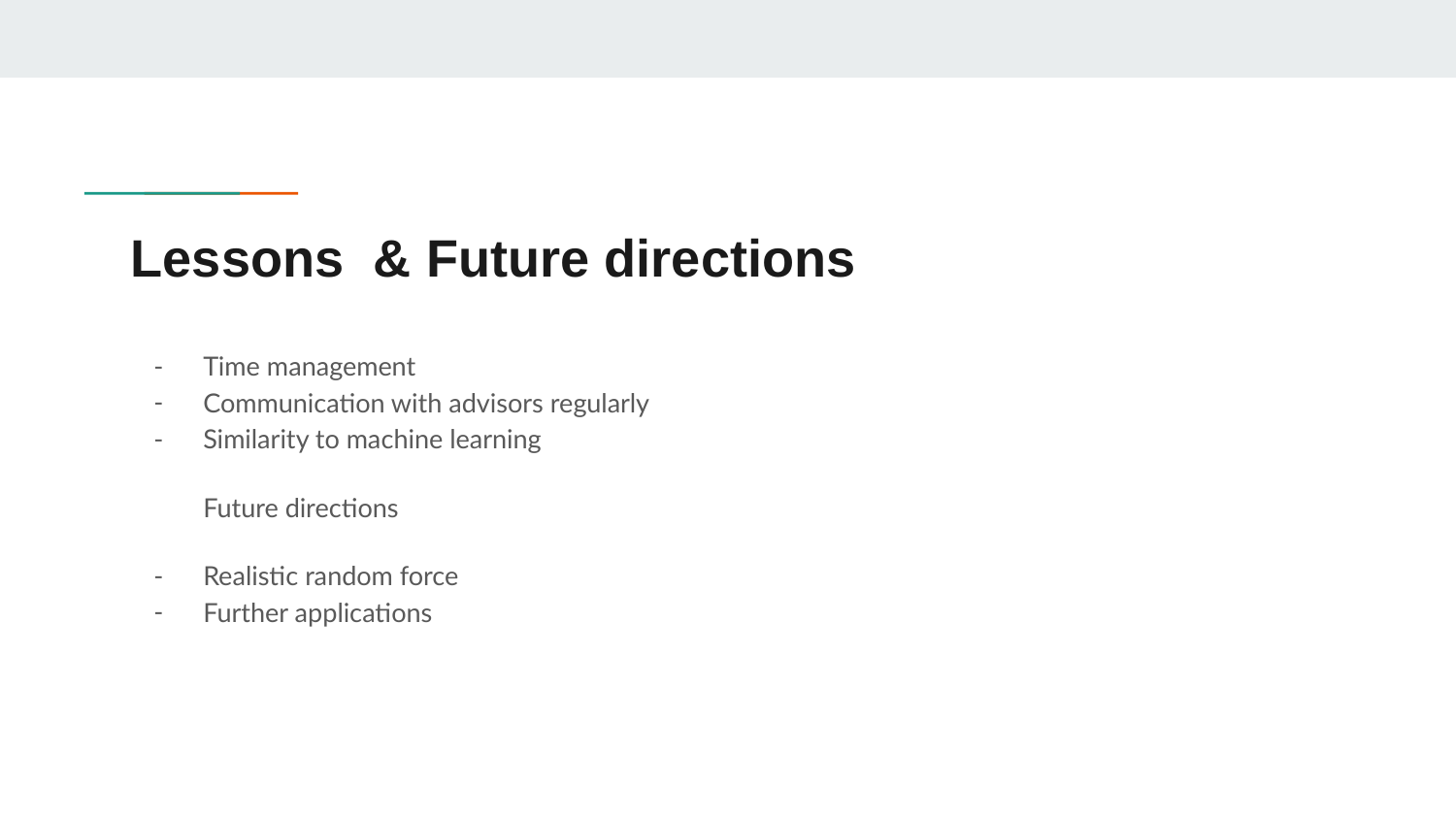

# Lessons  & Future directions
Time management
Communication with advisors regularly
Similarity to machine learning
Future directions
Realistic random force
Further applications